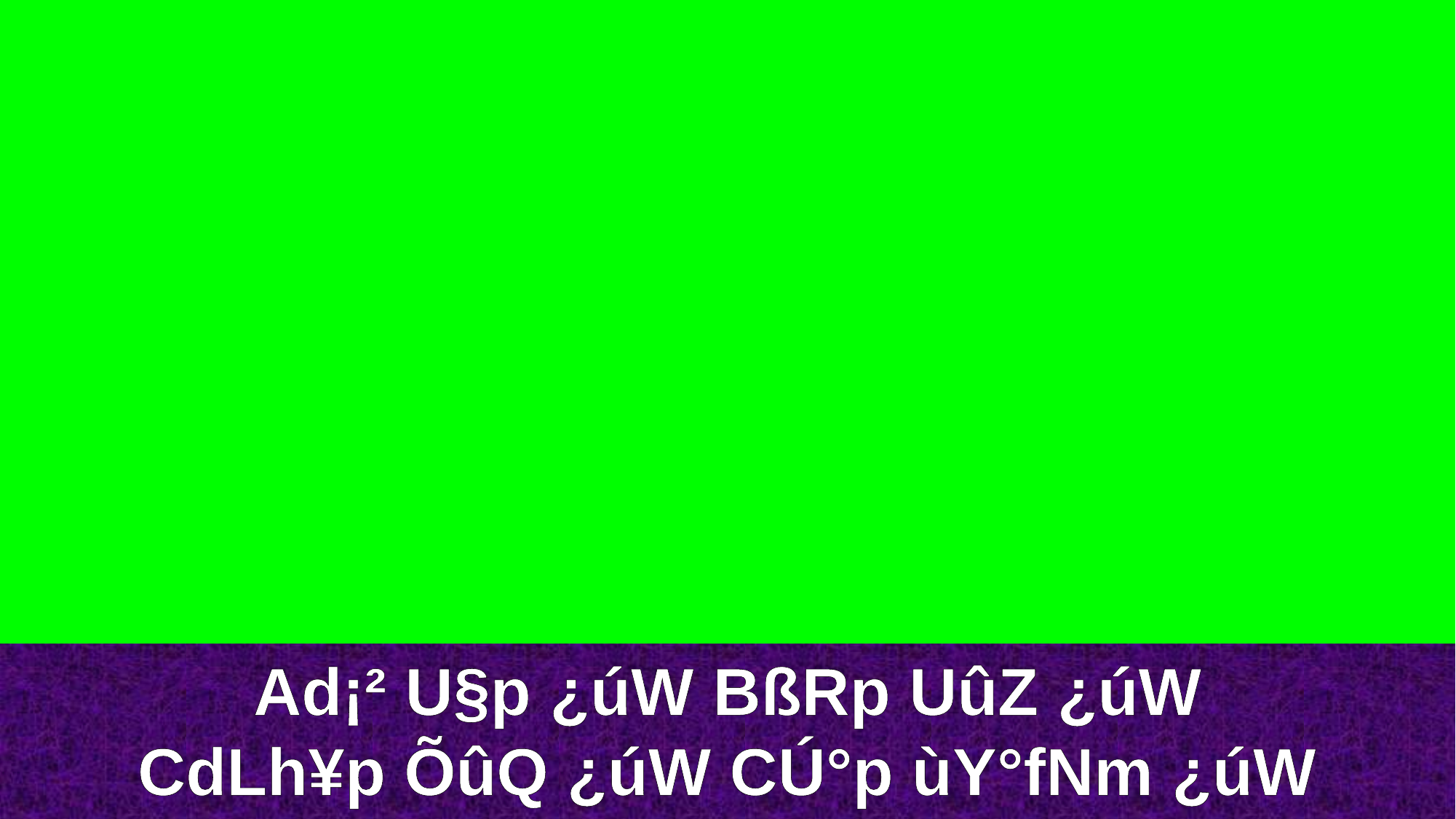

Ad¡² U§p ¿úW BßRp UûZ ¿úW
CdLh¥p ÕûQ ¿úW CÚ°p ùY°fNm ¿úW